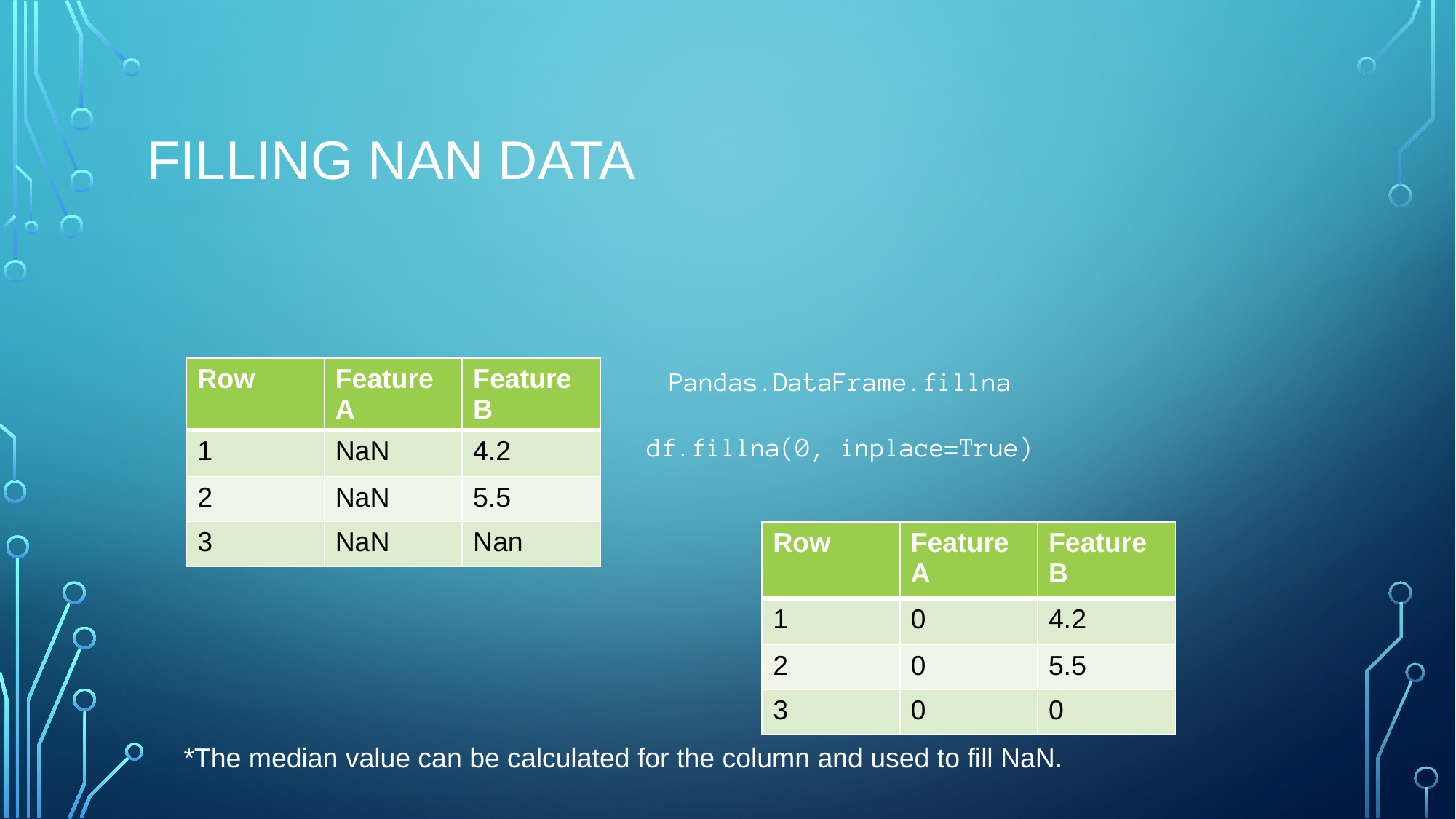

# Filling Nan Data
| Row | Feature A | Feature B |
| --- | --- | --- |
| 1 | NaN | 4.2 |
| 2 | NaN | 5.5 |
| 3 | NaN | Nan |
Pandas.DataFrame.fillna

df.fillna(0, inplace=True)
| Row | Feature A | Feature B |
| --- | --- | --- |
| 1 | 0 | 4.2 |
| 2 | 0 | 5.5 |
| 3 | 0 | 0 |
*The median value can be calculated for the column and used to fill NaN.